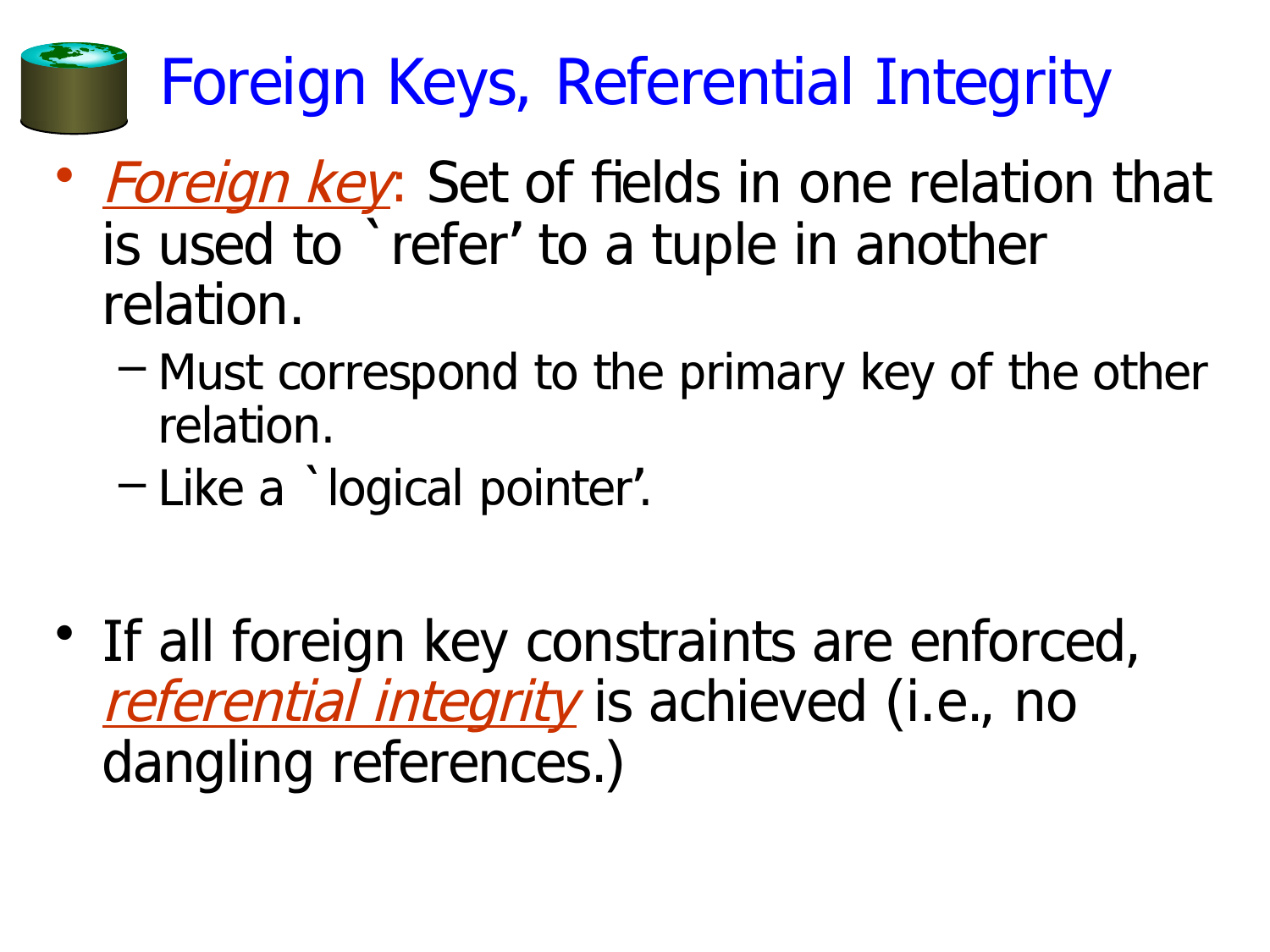

# Foreign Keys, Referential Integrity
Foreign key: Set of fields in one relation that is used to `refer’ to a tuple in another relation.
Must correspond to the primary key of the other relation.
Like a `logical pointer’.

If all foreign key constraints are enforced,  referential integrity is achieved (i.e., no dangling references.)